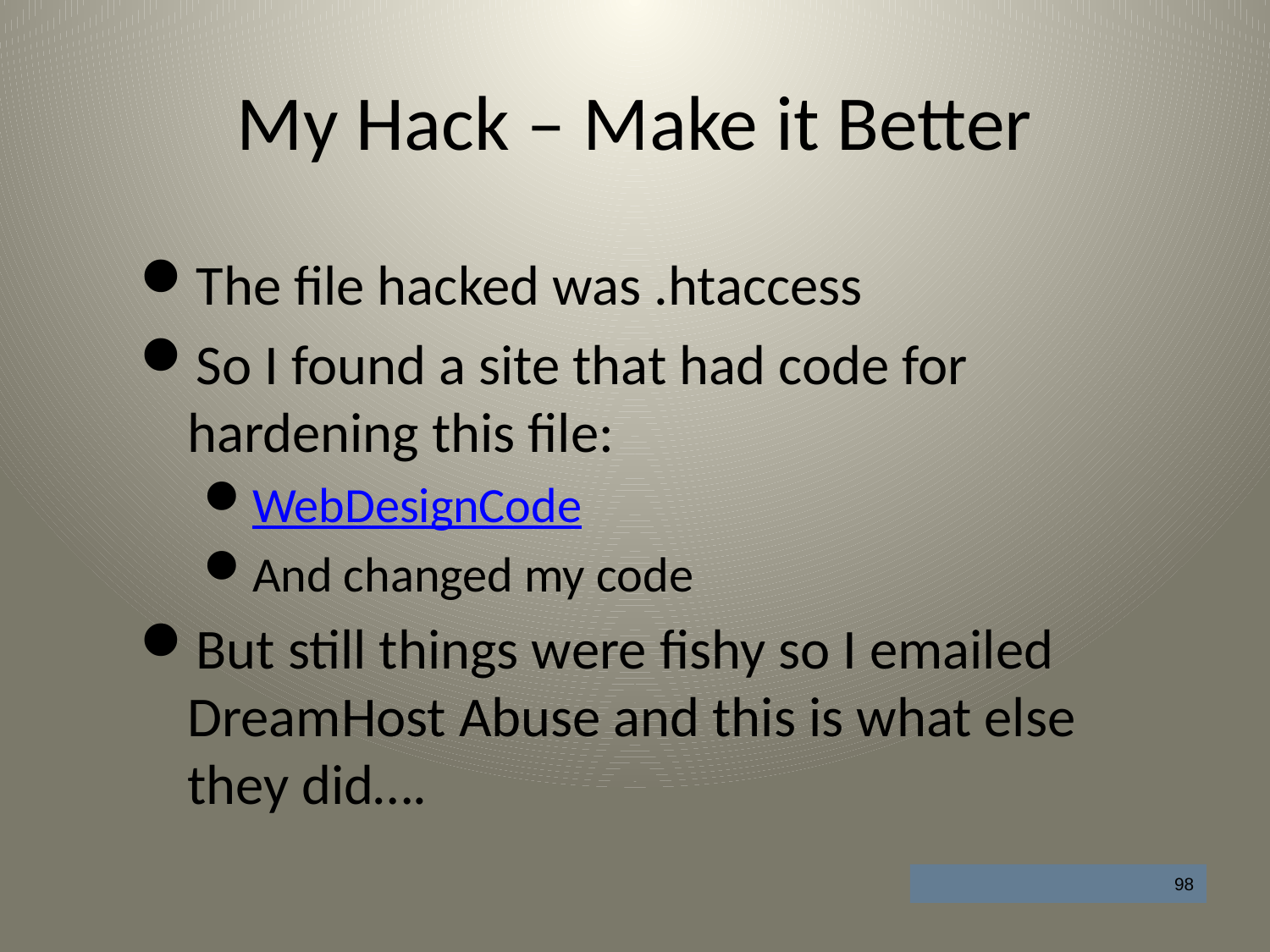

# My Hack – Make it Better
The file hacked was .htaccess
So I found a site that had code for hardening this file:
WebDesignCode
And changed my code
But still things were fishy so I emailed DreamHost Abuse and this is what else they did….
98